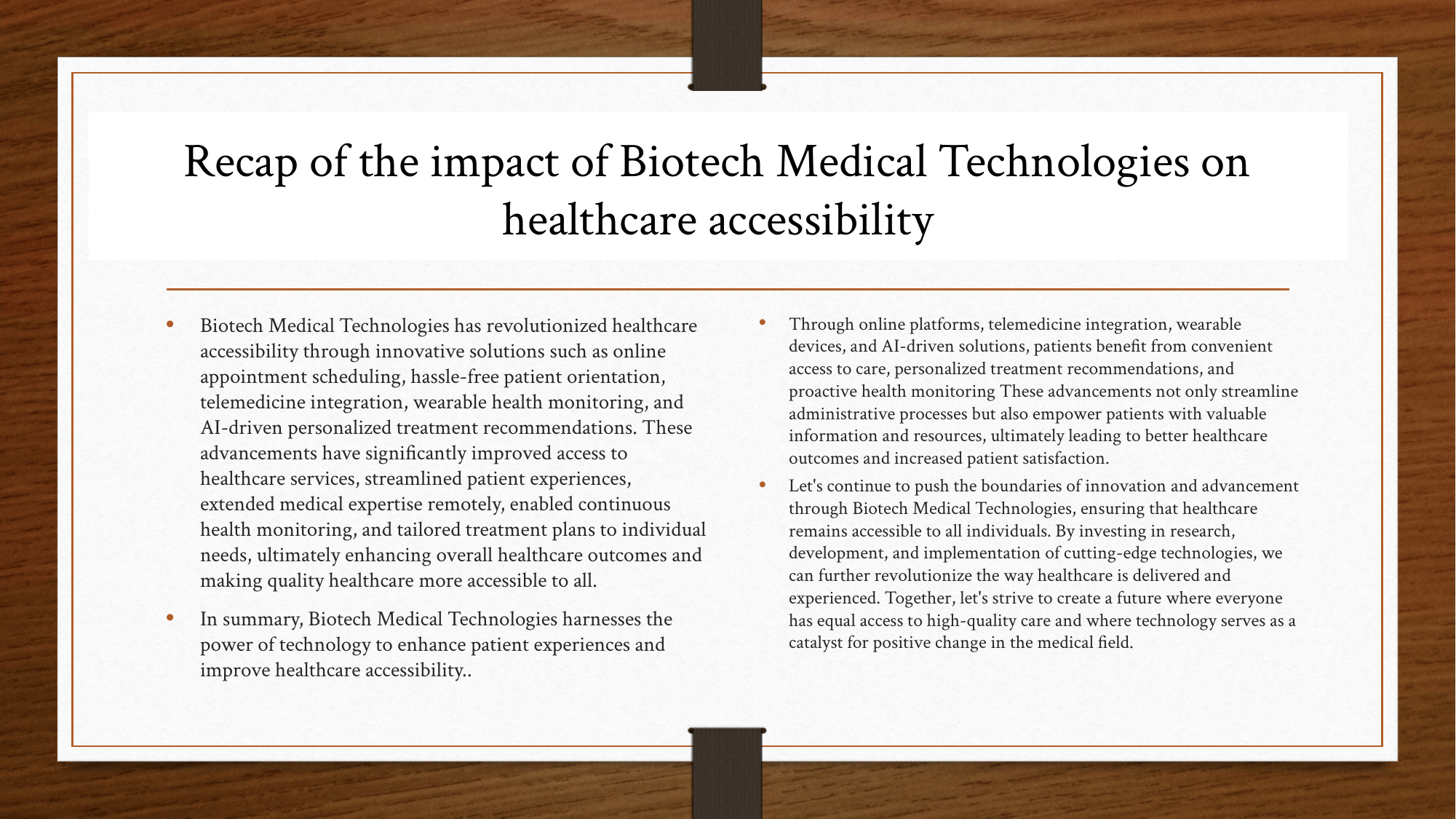

# Recap of the impact of Biotech Medical Technologies on healthcare accessibility
Biotech Medical Technologies has revolutionized healthcare accessibility through innovative solutions such as online appointment scheduling, hassle-free patient orientation, telemedicine integration, wearable health monitoring, and AI-driven personalized treatment recommendations. These advancements have significantly improved access to healthcare services, streamlined patient experiences, extended medical expertise remotely, enabled continuous health monitoring, and tailored treatment plans to individual needs, ultimately enhancing overall healthcare outcomes and making quality healthcare more accessible to all.
In summary, Biotech Medical Technologies harnesses the power of technology to enhance patient experiences and improve healthcare accessibility..
Through online platforms, telemedicine integration, wearable devices, and AI-driven solutions, patients benefit from convenient access to care, personalized treatment recommendations, and proactive health monitoring These advancements not only streamline administrative processes but also empower patients with valuable information and resources, ultimately leading to better healthcare outcomes and increased patient satisfaction.
Let's continue to push the boundaries of innovation and advancement through Biotech Medical Technologies, ensuring that healthcare remains accessible to all individuals. By investing in research, development, and implementation of cutting-edge technologies, we can further revolutionize the way healthcare is delivered and experienced. Together, let's strive to create a future where everyone has equal access to high-quality care and where technology serves as a catalyst for positive change in the medical field.